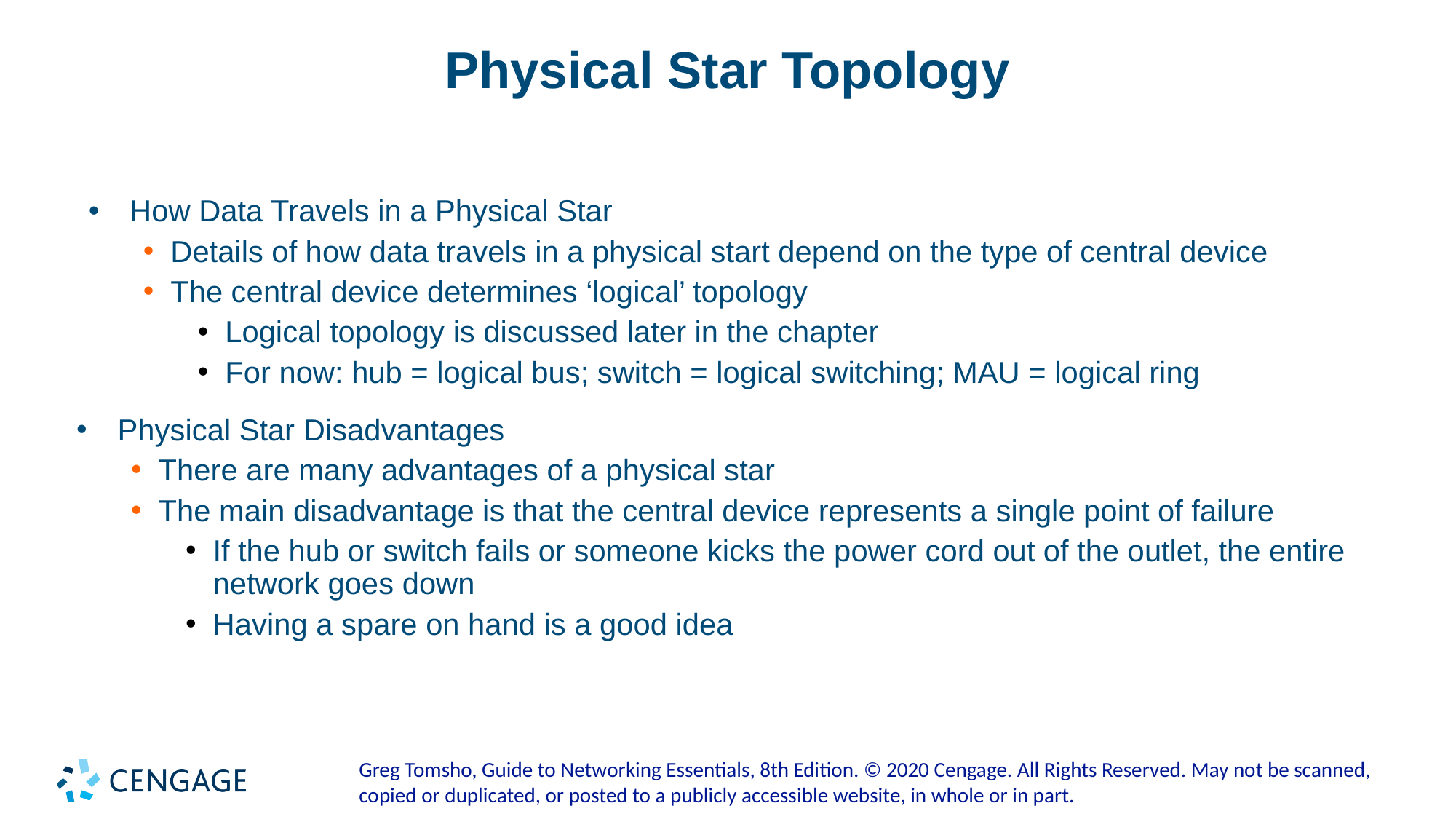

# Physical Star Topology
How Data Travels in a Physical Star
Details of how data travels in a physical start depend on the type of central device
The central device determines ‘logical’ topology
Logical topology is discussed later in the chapter
For now: hub = logical bus; switch = logical switching; MAU = logical ring

Physical Star Disadvantages
There are many advantages of a physical star
The main disadvantage is that the central device represents a single point of failure
If the hub or switch fails or someone kicks the power cord out of the outlet, the entire network goes down
Having a spare on hand is a good idea